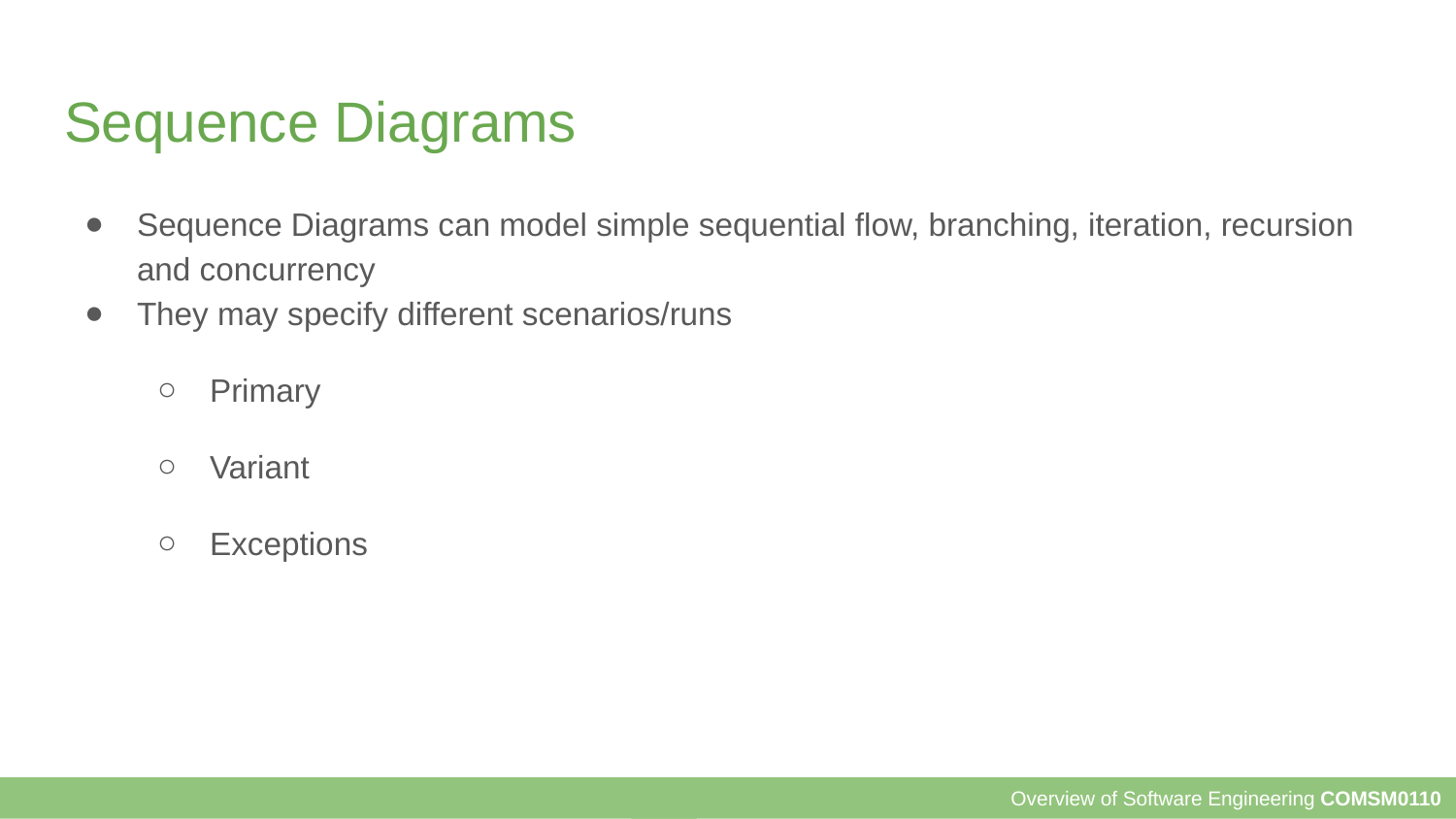

Sequence Diagrams
Sequence Diagrams can model simple sequential flow, branching, iteration, recursion and concurrency
They may specify different scenarios/runs
Primary
Variant
Exceptions